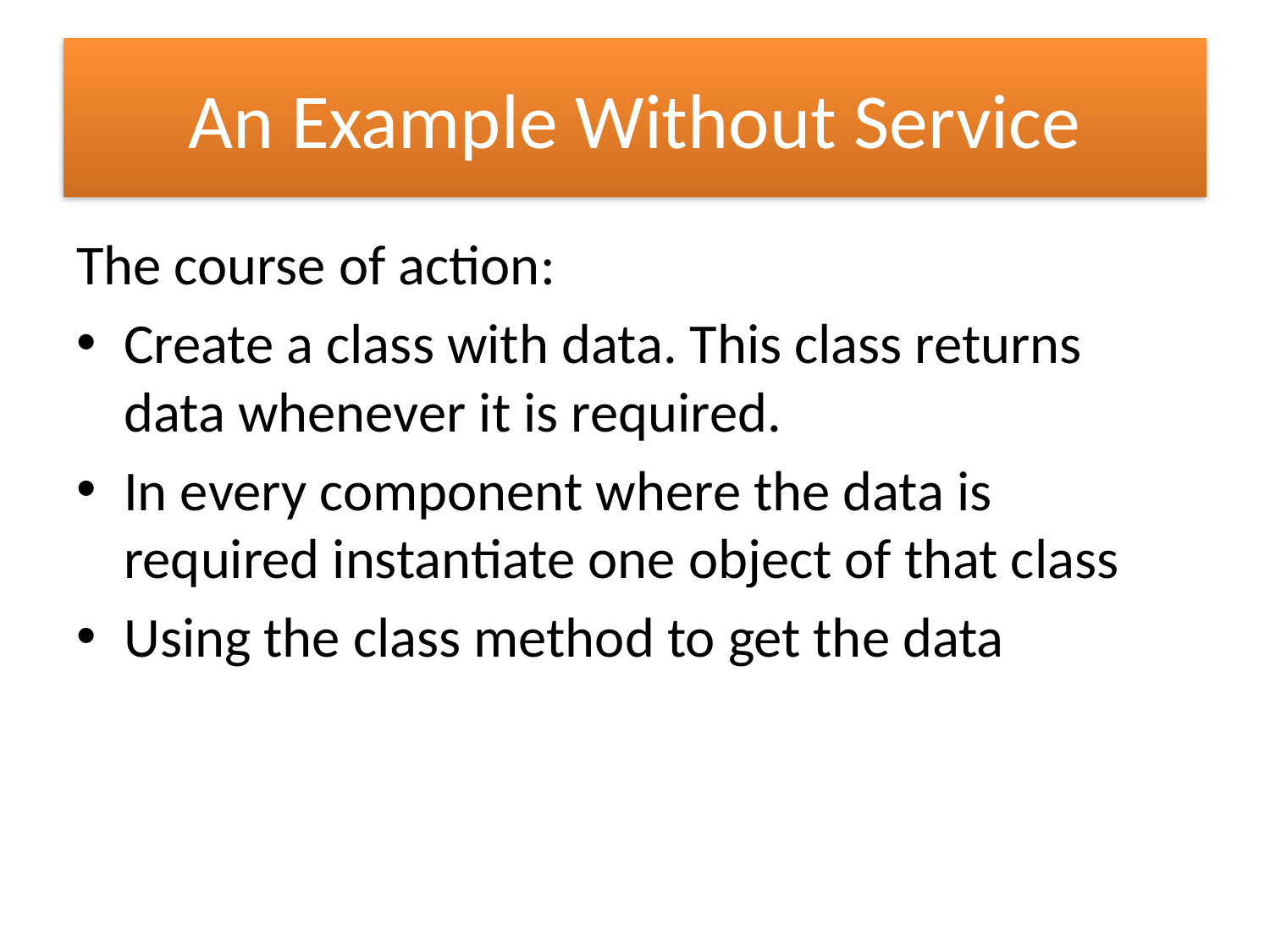

# An Example Without Service
The course of action:
Create a class with data. This class returns data whenever it is required.
In every component where the data is required instantiate one object of that class
Using the class method to get the data